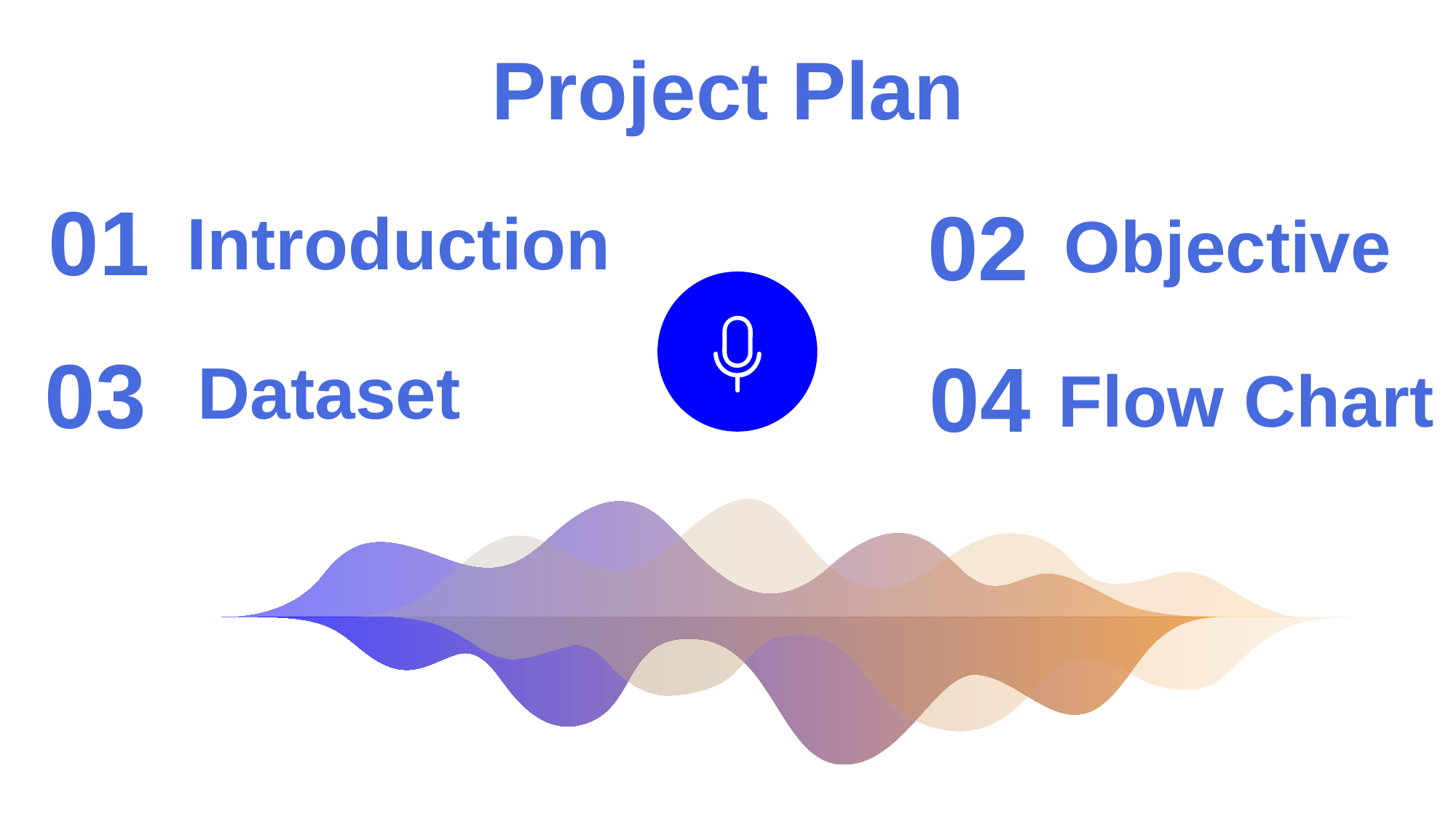

Project Plan

Objective
02
01
Introduction
Introduction
Objective

03
Database

04

Conclusion
Dataset
Flow Chart